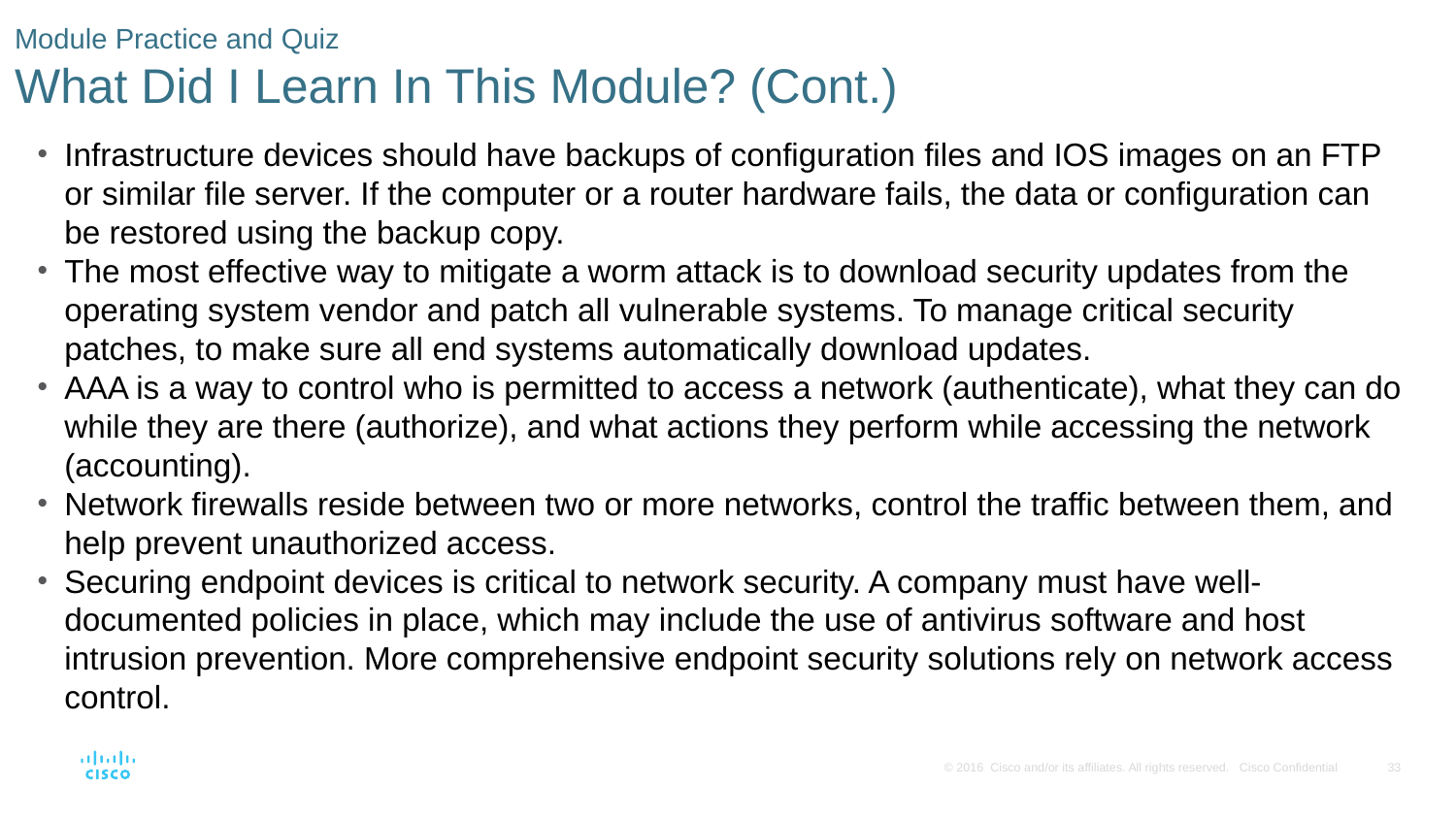

# Module Practice and Quiz What Did I Learn In This Module? (Cont.)
Infrastructure devices should have backups of configuration files and IOS images on an FTP or similar file server. If the computer or a router hardware fails, the data or configuration can be restored using the backup copy.
The most effective way to mitigate a worm attack is to download security updates from the operating system vendor and patch all vulnerable systems. To manage critical security patches, to make sure all end systems automatically download updates.
AAA is a way to control who is permitted to access a network (authenticate), what they can do while they are there (authorize), and what actions they perform while accessing the network (accounting).
Network firewalls reside between two or more networks, control the traffic between them, and help prevent unauthorized access.
Securing endpoint devices is critical to network security. A company must have well-documented policies in place, which may include the use of antivirus software and host intrusion prevention. More comprehensive endpoint security solutions rely on network access control.